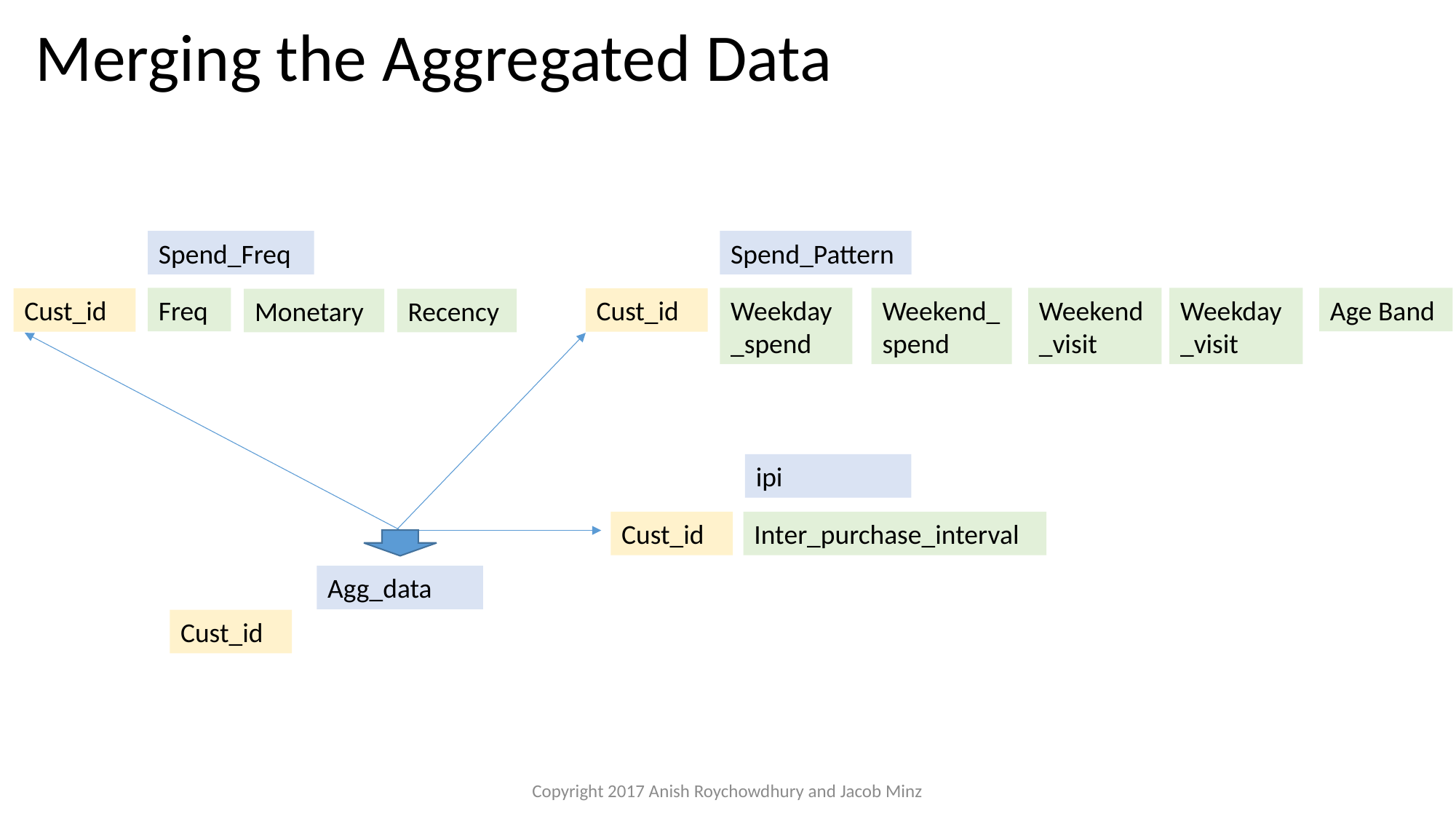

# Merging the Aggregated Data
Spend_Freq
Spend_Pattern
Age Band
Weekday_visit
Weekend_visit
Weekend_spend
Freq
Weekday_spend
Cust_id
Cust_id
Monetary
Recency
ipi
Cust_id
Inter_purchase_interval

Agg_data
Cust_id
Copyright 2017 Anish Roychowdhury and Jacob Minz